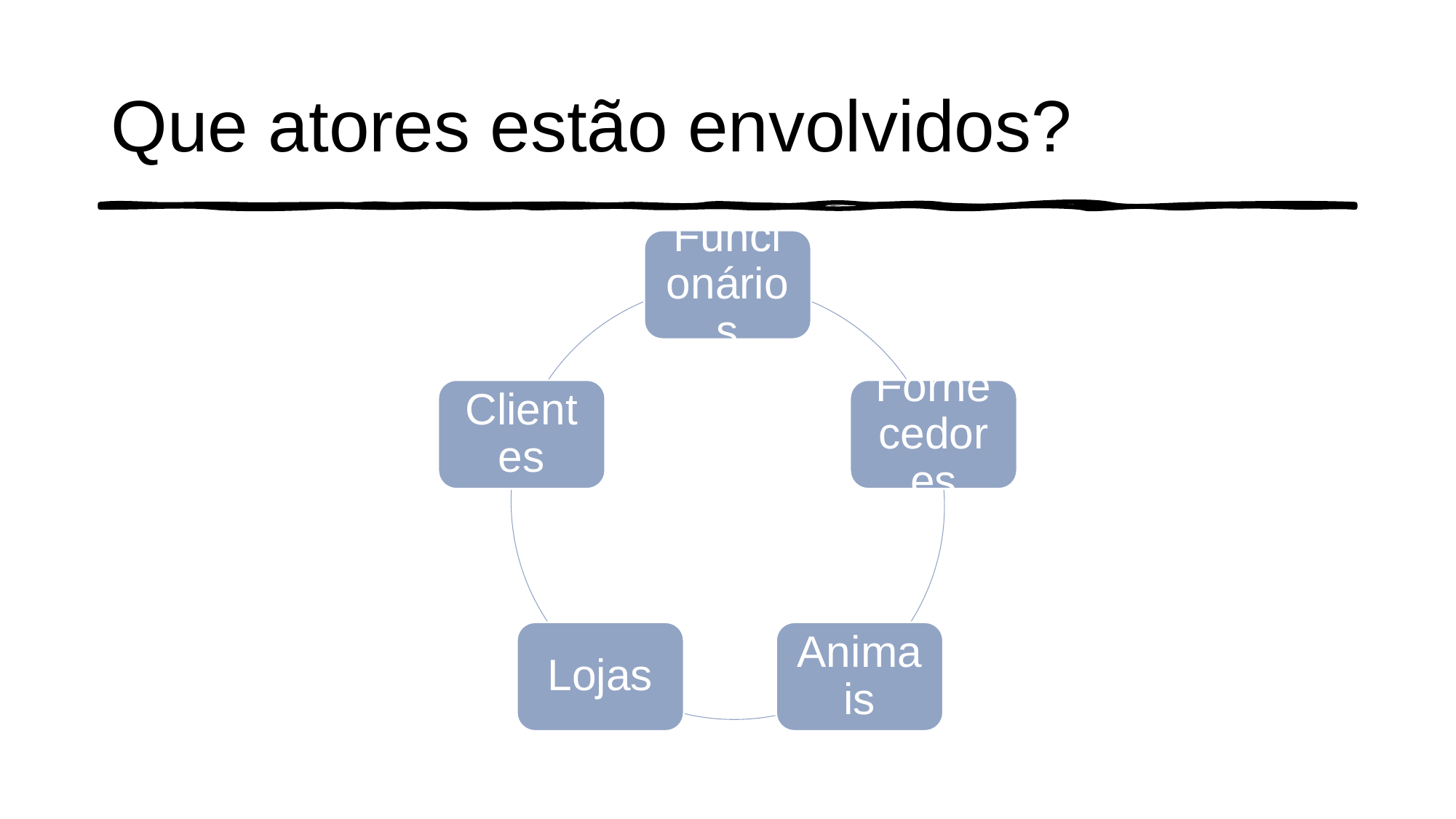

# Que atores estão envolvidos?
Funcionários

Clientes
Fornecedores
Lojas
Animais